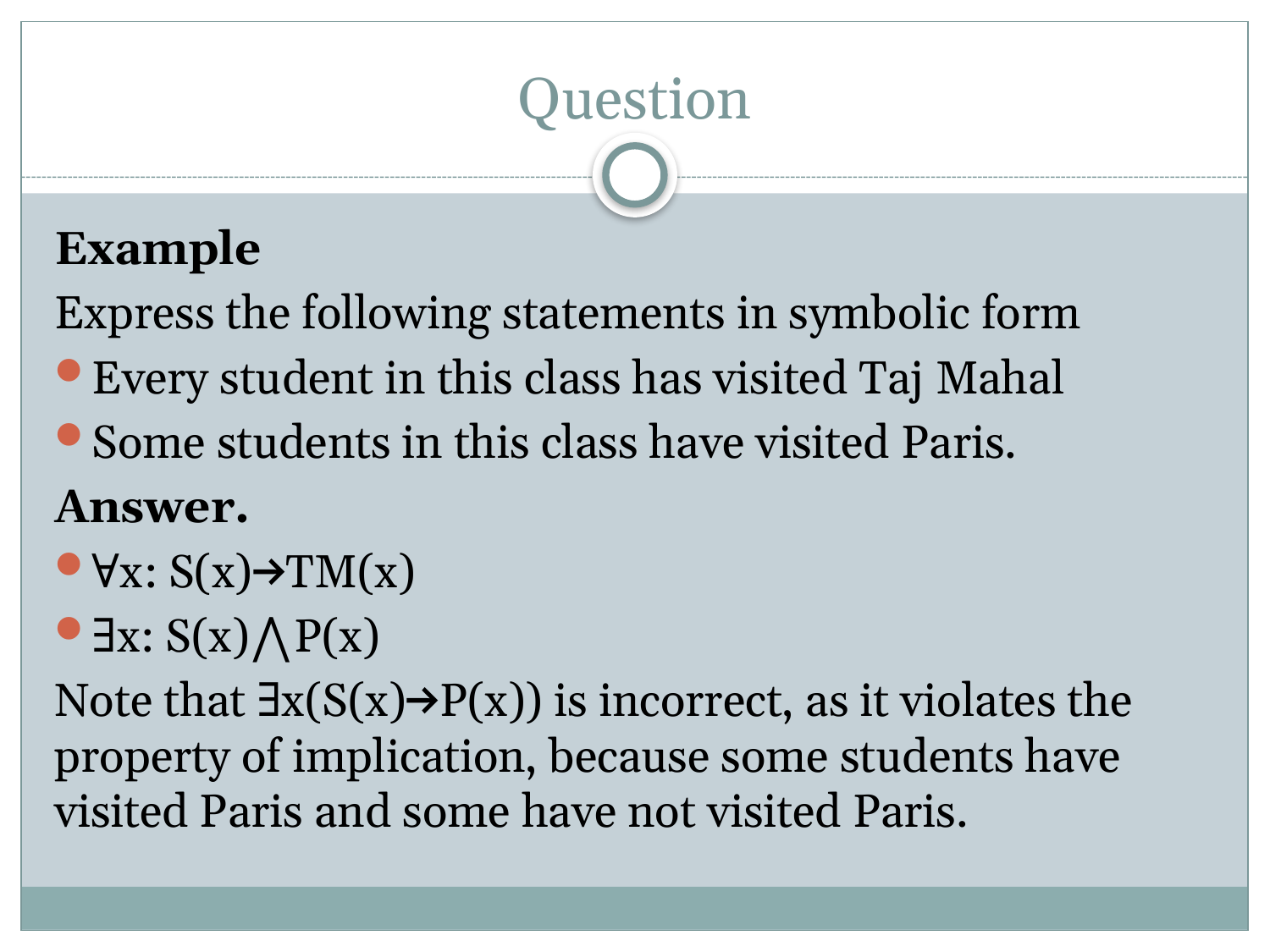

# Question
Example
Express the following statements in symbolic form
Every student in this class has visited Taj Mahal
Some students in this class have visited Paris.
Answer.
∀x: S(x)→TM(x)
∃x: S(x)⋀P(x)
Note that ∃x(S(x)→P(x)) is incorrect, as it violates the property of implication, because some students have visited Paris and some have not visited Paris.